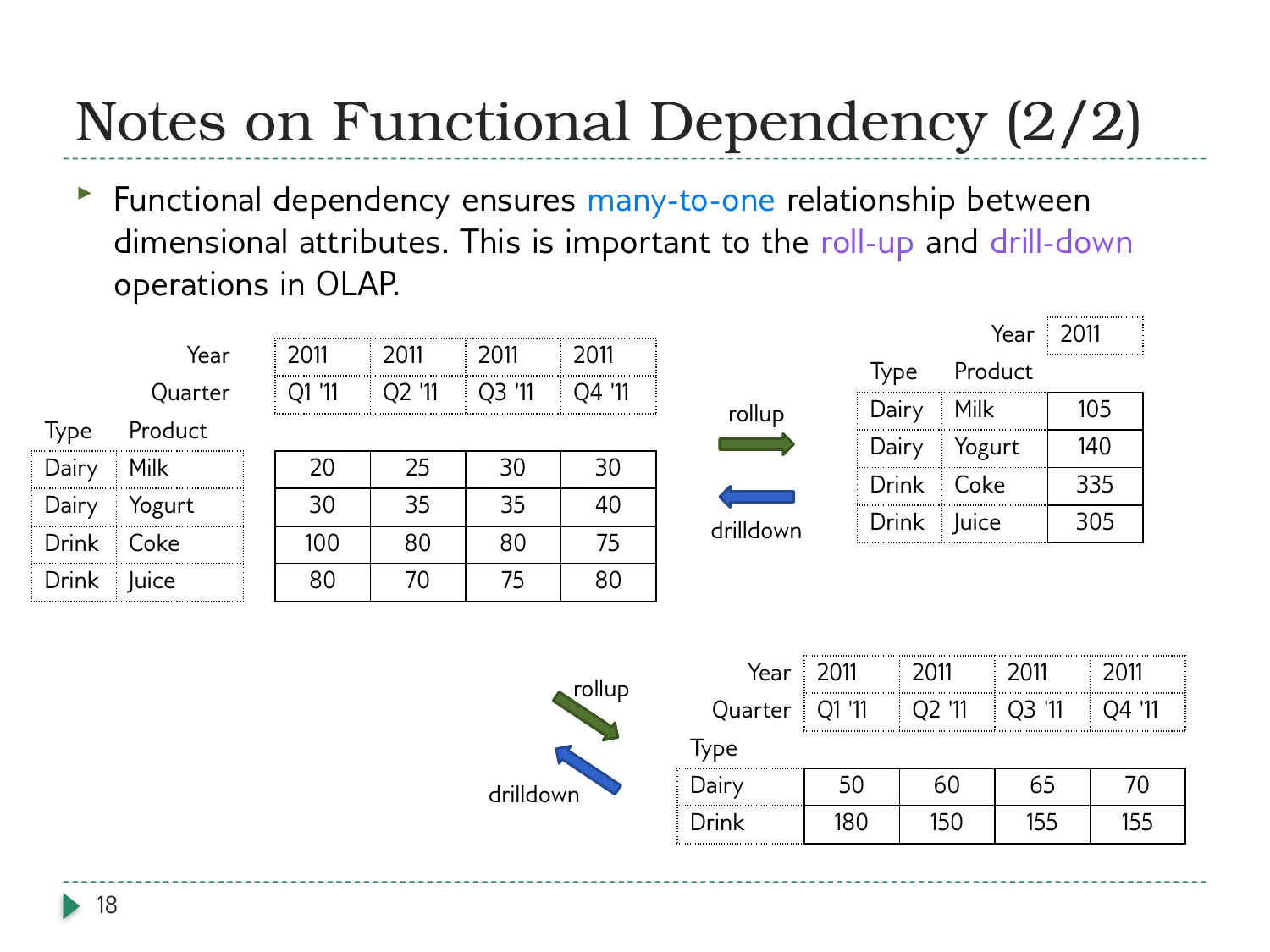

# Notes on Functional Dependency (2/2)
Functional dependency ensures many-to-one relationship between dimensional attributes. This is important to the roll-up and drill-down operations in OLAP.
|  | Year | 2011 |
| --- | --- | --- |
| Type | Product |  |
| Dairy | Milk | 105 |
| Dairy | Yogurt | 140 |
| Drink | Coke | 335 |
| Drink | Juice | 305 |
|  | Year |  | 2011 | 2011 | 2011 | 2011 |
| --- | --- | --- | --- | --- | --- | --- |
|  | Quarter |  | Q1 '11 | Q2 '11 | Q3 '11 | Q4 '11 |
| Type | Product |  |  |  |  |  |
| Dairy | Milk |  | 20 | 25 | 30 | 30 |
| Dairy | Yogurt |  | 30 | 35 | 35 | 40 |
| Drink | Coke |  | 100 | 80 | 80 | 75 |
| Drink | Juice |  | 80 | 70 | 75 | 80 |
rollup

drilldown
| Year | 2011 | 2011 | 2011 | 2011 |
| --- | --- | --- | --- | --- |
| Quarter | Q1 '11 | Q2 '11 | Q3 '11 | Q4 '11 |
| Type |  |  |  |  |
| Dairy | 50 | 60 | 65 | 70 |
| Drink | 180 | 150 | 155 | 155 |
rollup

drilldown
18